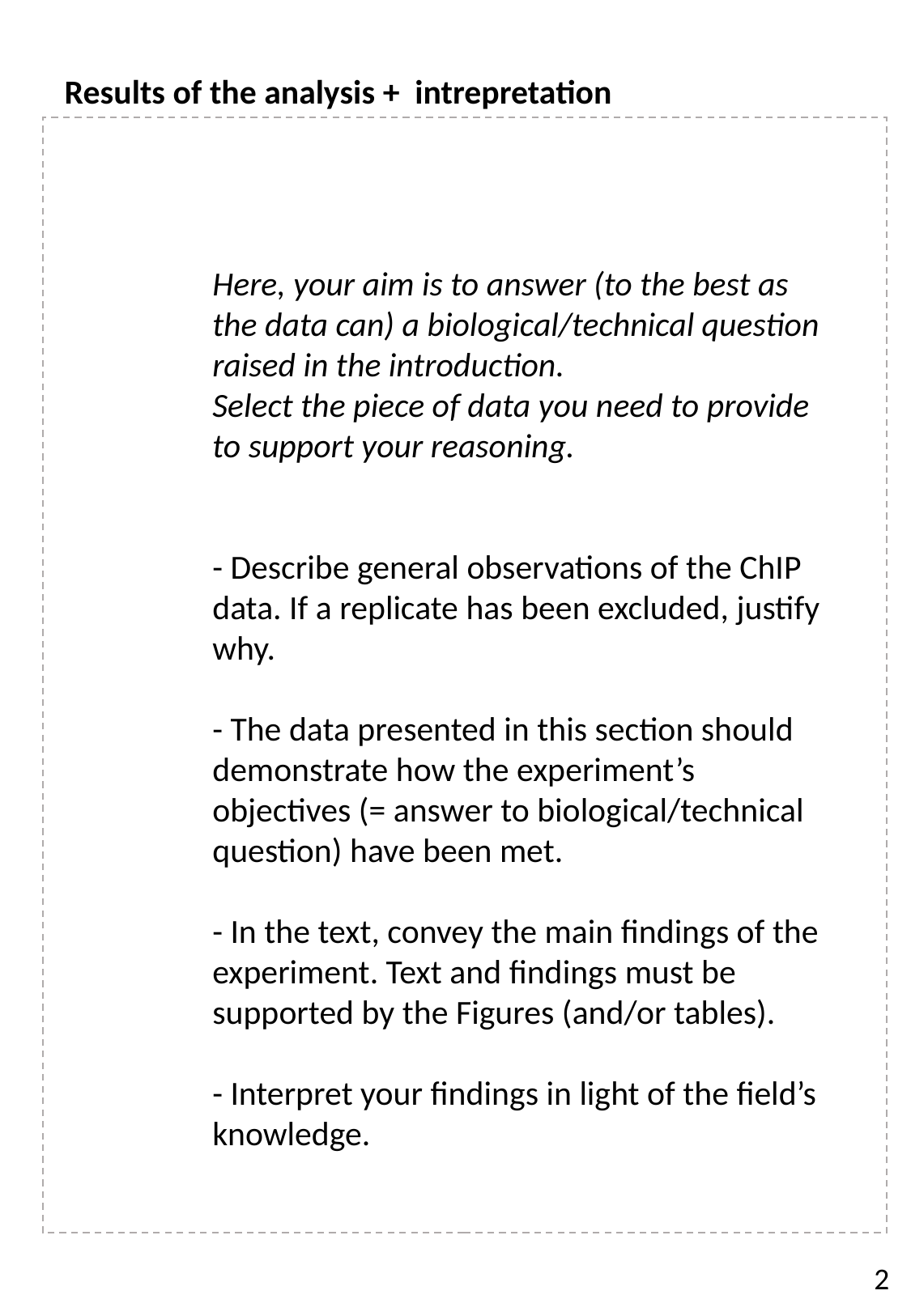

Results of the analysis +  intrepretation

Here, your aim is to answer (to the best as the data can) a biological/technical question raised in the introduction.
Select the piece of data you need to provide to support your reasoning.

- Describe general observations of the ChIP data. If a replicate has been excluded, justify why.

- The data presented in this section should demonstrate how the experiment’s objectives (= answer to biological/technical question) have been met.

- In the text, convey the main findings of the experiment. Text and findings must be supported by the Figures (and/or tables).

- Interpret your findings in light of the field’s knowledge.
2